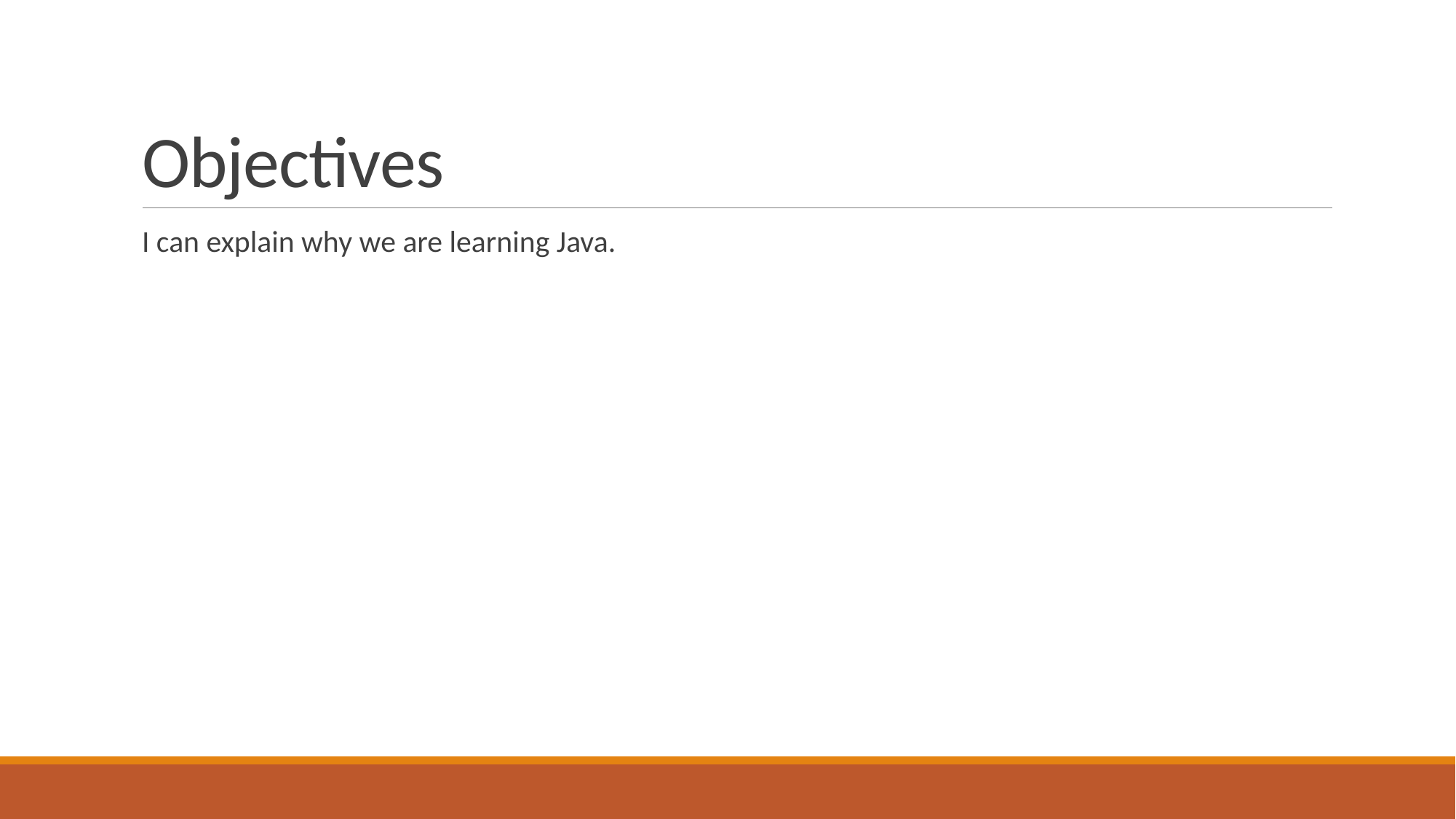

# Objectives
I can explain why we are learning Java.